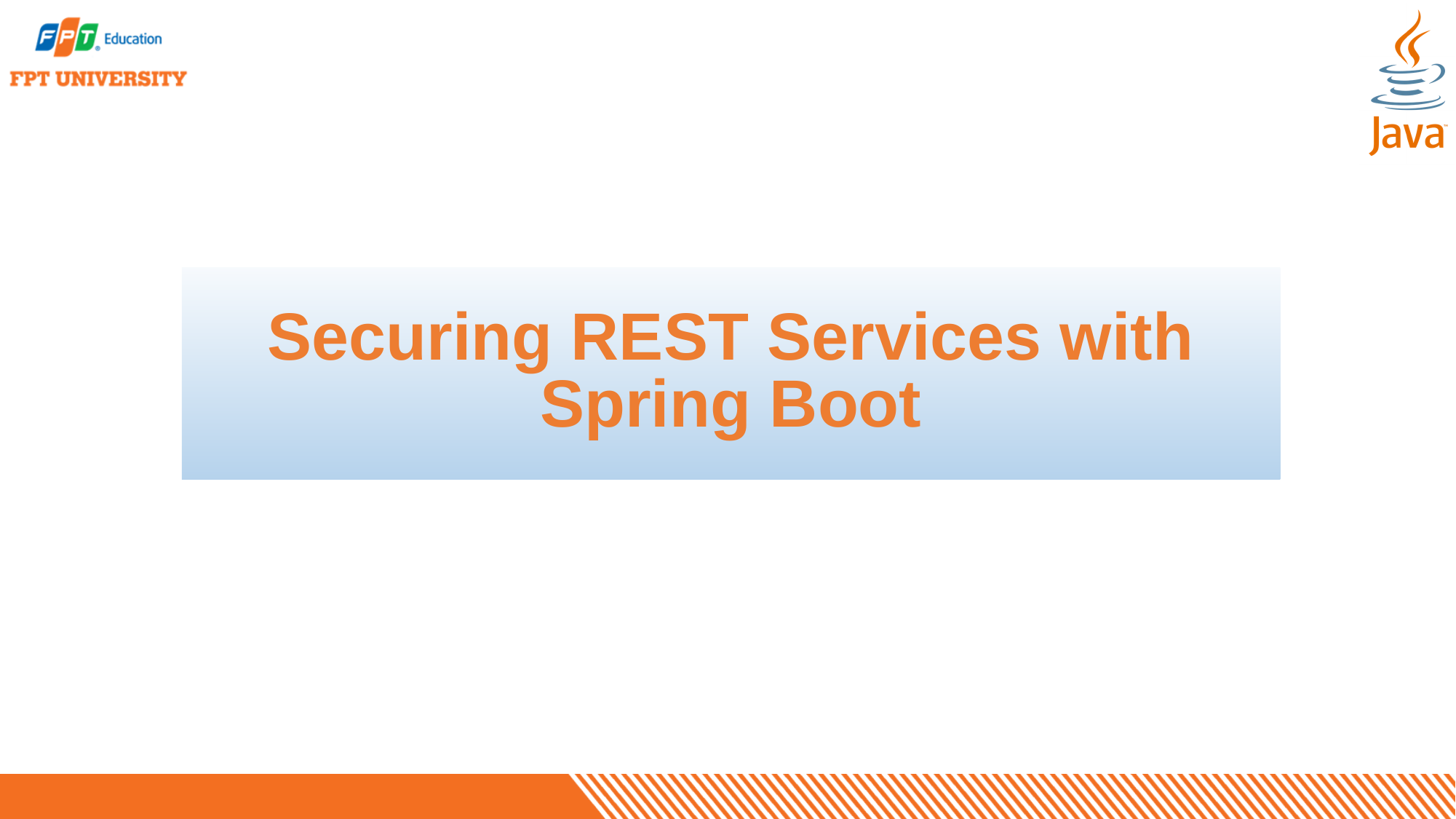

# Securing REST Services with Spring Boot